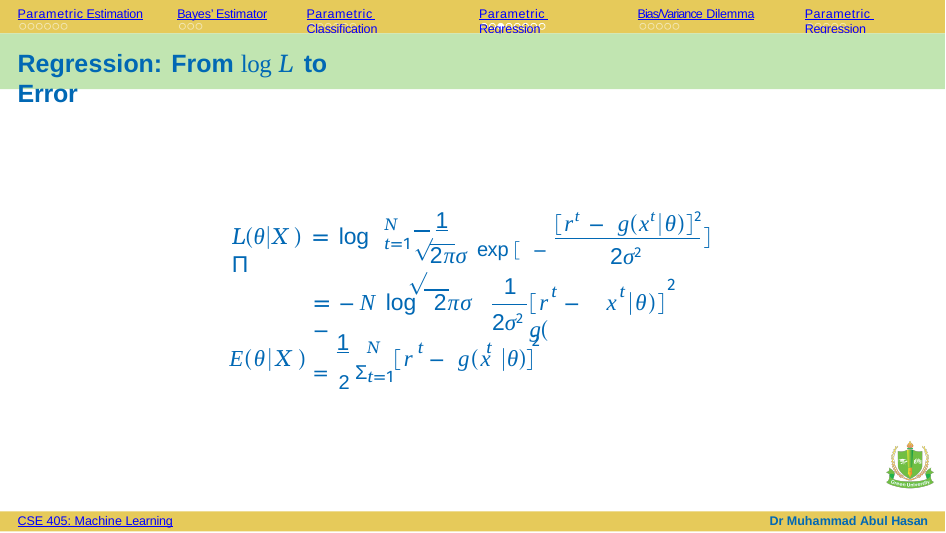

Parametric Estimation
Bayes’ Estimator
Parametric Classification
Parametric Regression
Bias/Variance Dilemma
Parametric Regression

Regression: From log L to Error
  1
[rt − g(xt∣θ)]2
N
t=1
L(θ∣X ) = log Π
]
√	exp [ −
2σ2

2πσ

√
1
2
t
t
= −N log  2πσ −
[r − g(
x ∣θ)]

2σ2

1
2
N	t	t
E(θ∣X )
[r − g(x ∣θ)]
= 2 Σt=1

Dr Muhammad Abul Hasan
CSE 405: Machine Learning